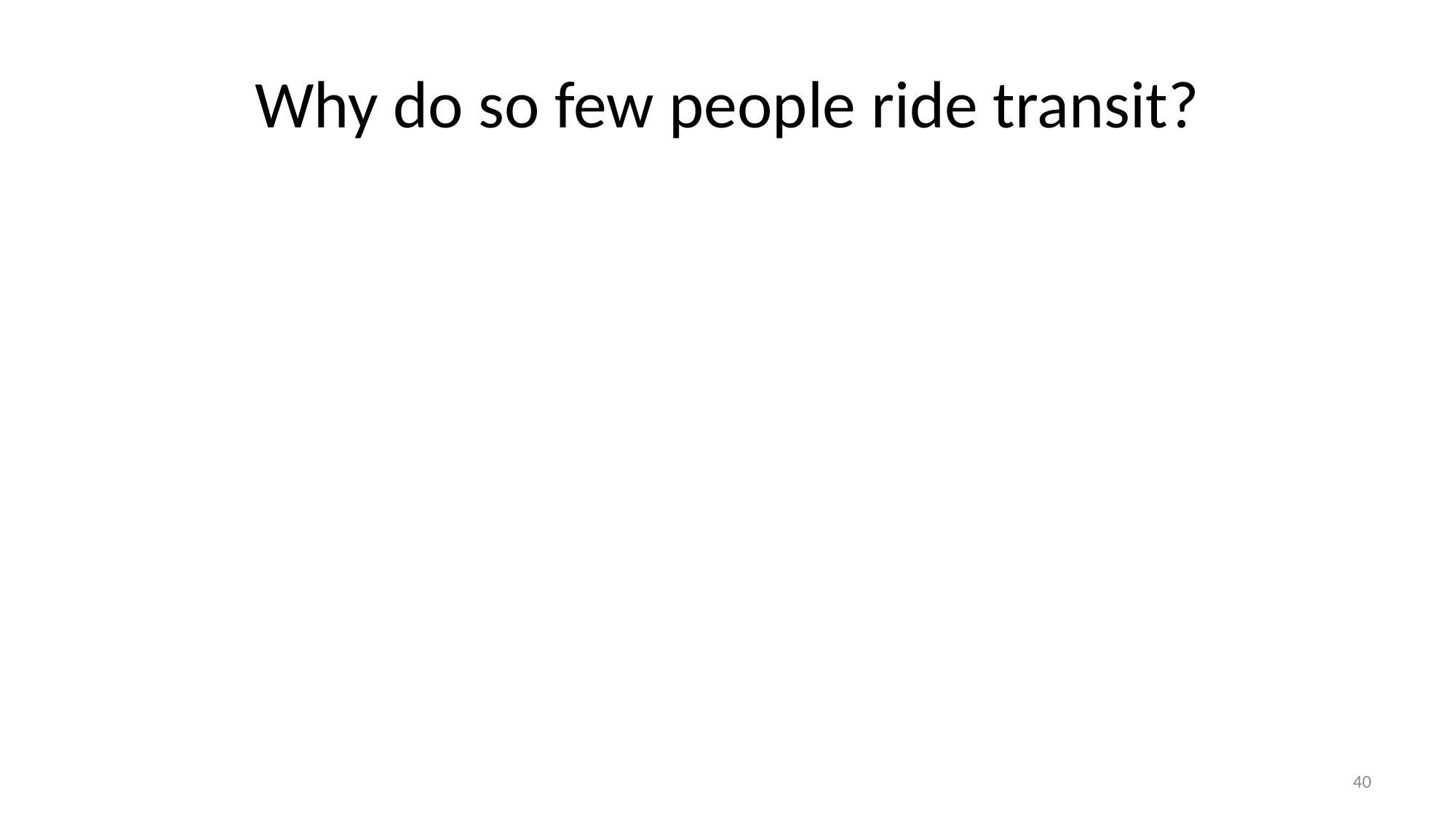

# Why do so few people ride transit?

40